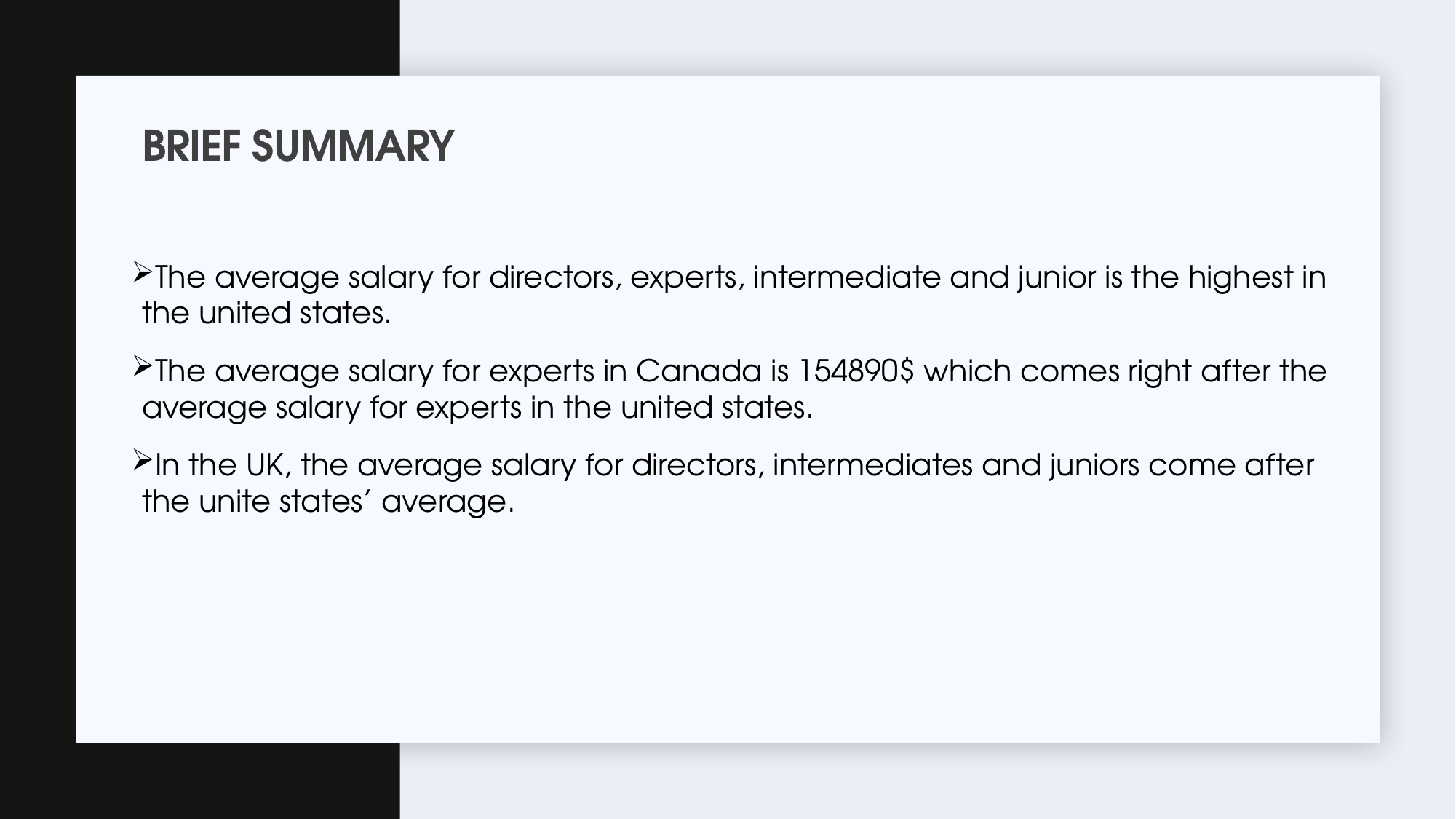

# BRIEF SUMMARY
The average salary for directors, experts, intermediate and junior is the highest in the united states.
The average salary for experts in Canada is 154890$ which comes right after the average salary for experts in the united states.
In the UK, the average salary for directors, intermediates and juniors come after the unite states’ average.